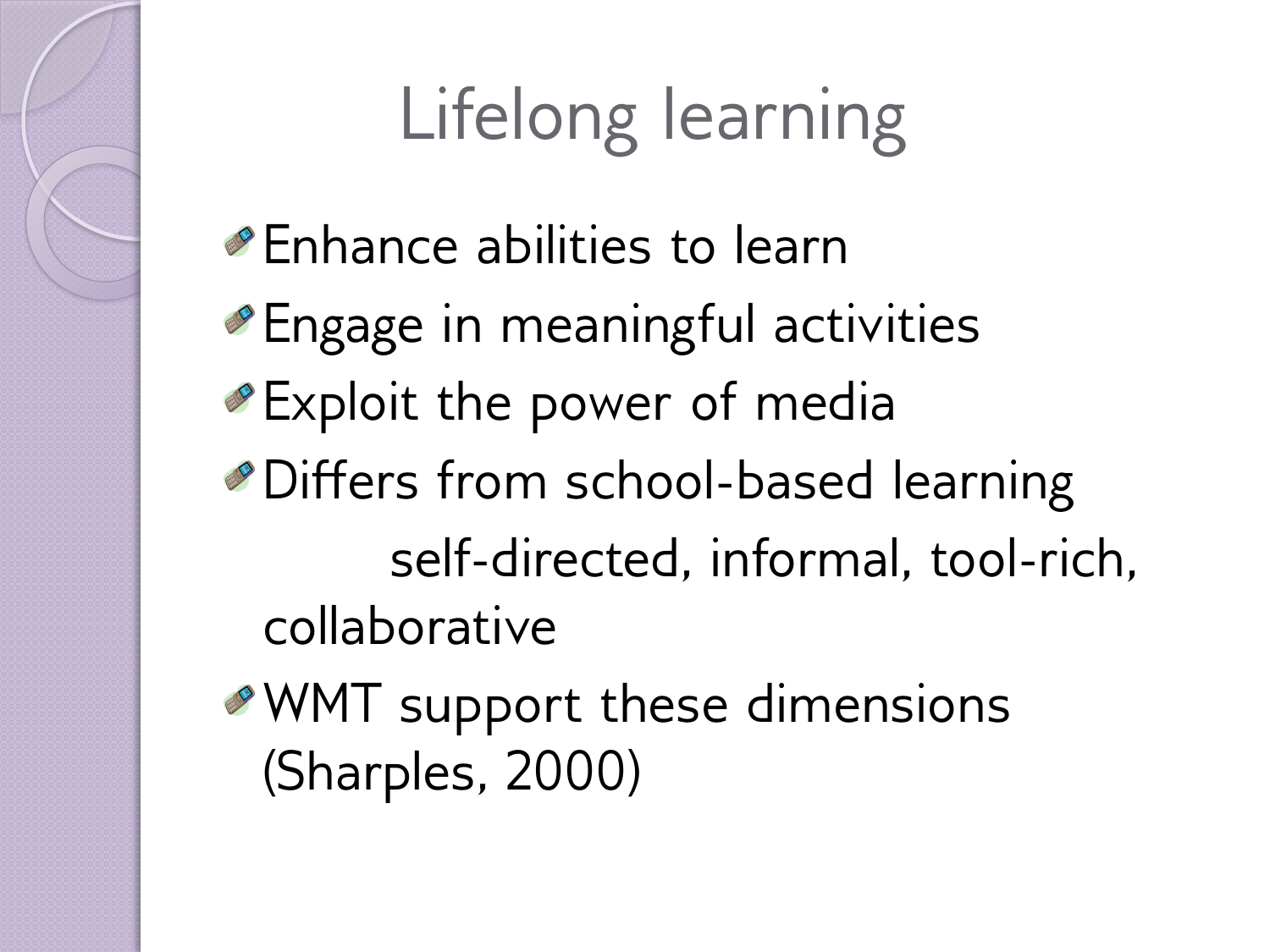

# Lifelong learning
Enhance abilities to learn
Engage in meaningful activities
Exploit the power of media
Differs from school-based learning
		self-directed, informal, tool-rich, collaborative
WMT support these dimensions (Sharples, 2000)